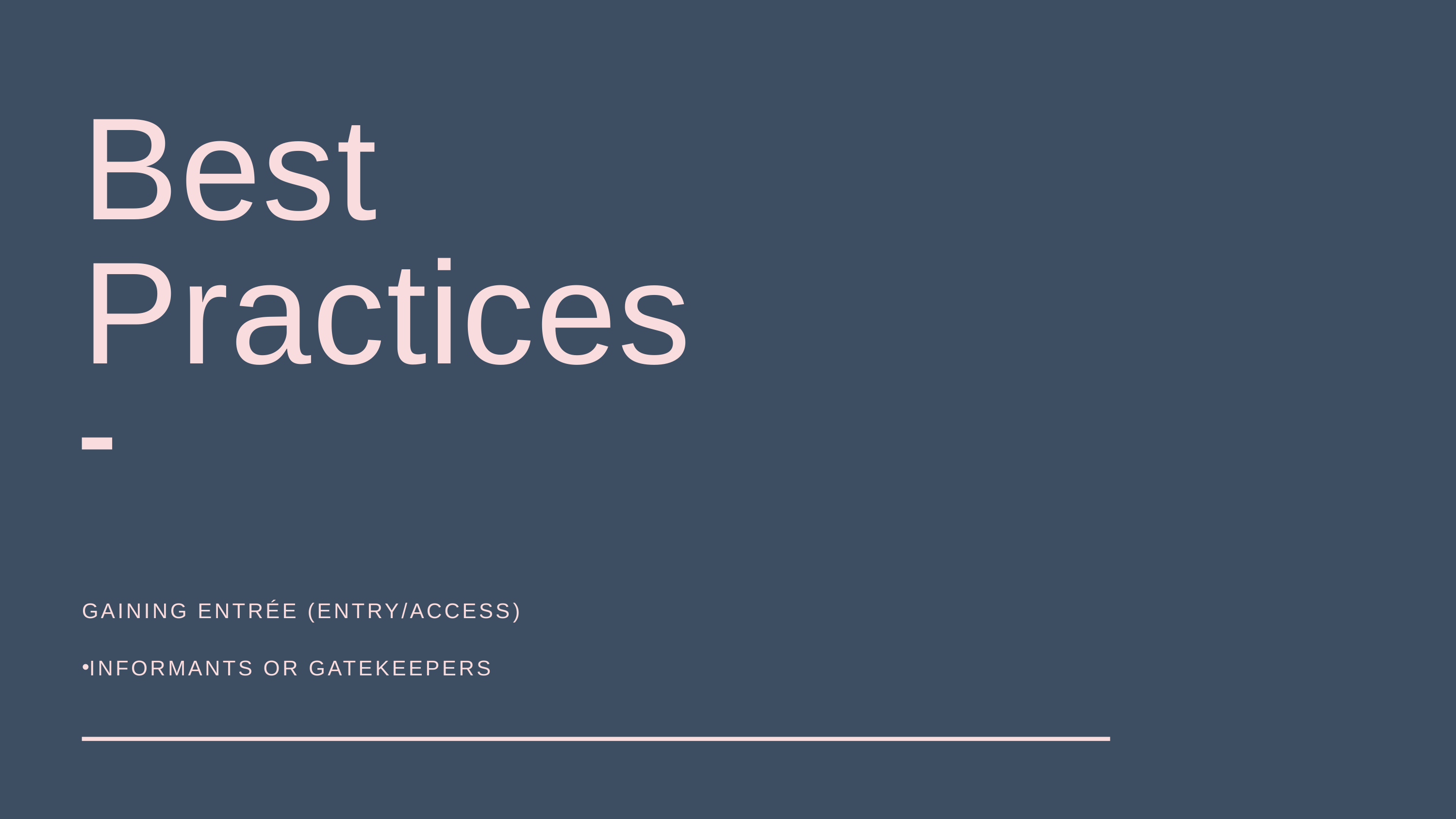

Best Practices

GAINING ENTRÉE (ENTRY/ACCESS)

INFORMANTS OR GATEKEEPERS